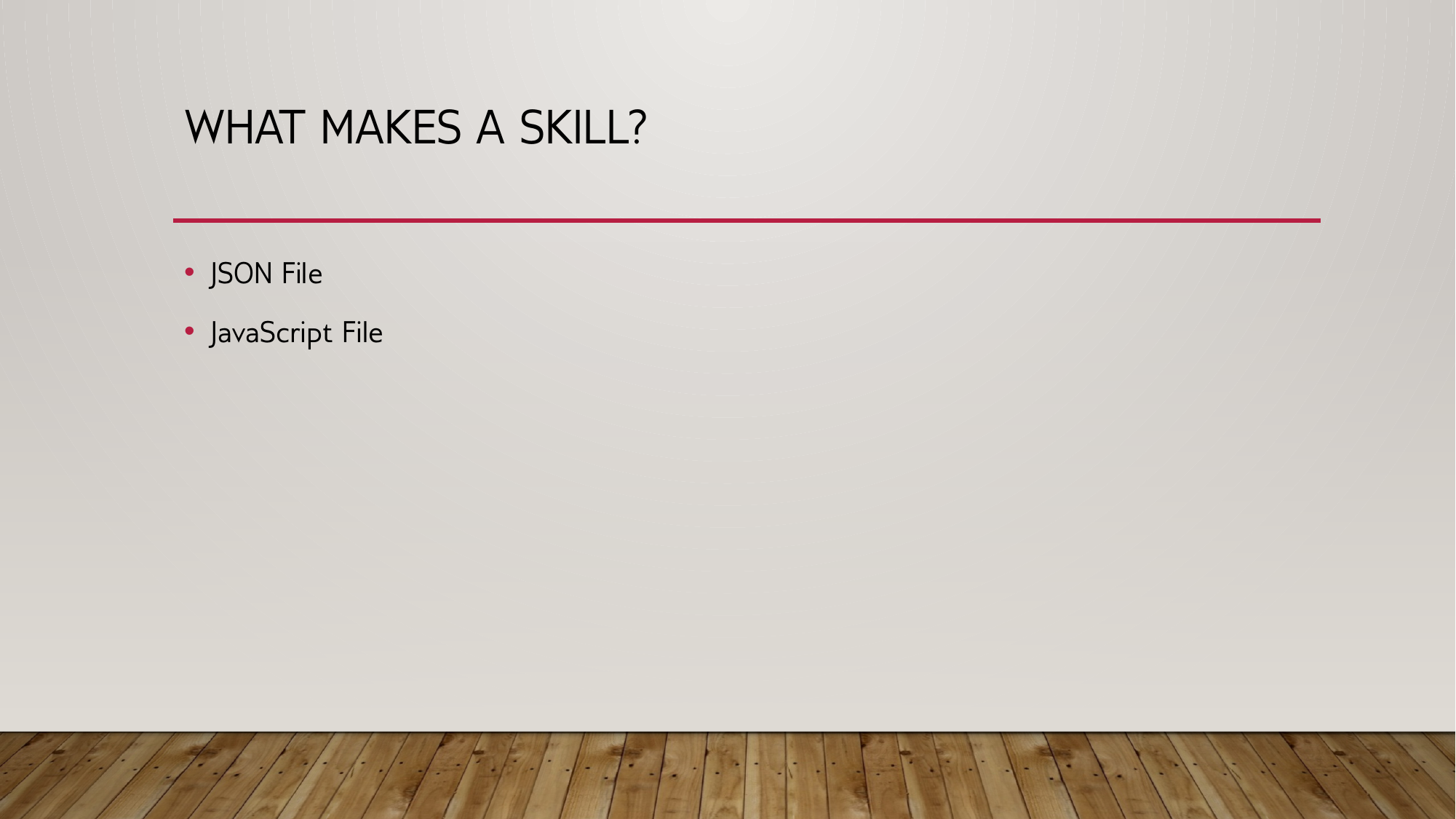

# What Makes a Skill?
JSON File
JavaScript File